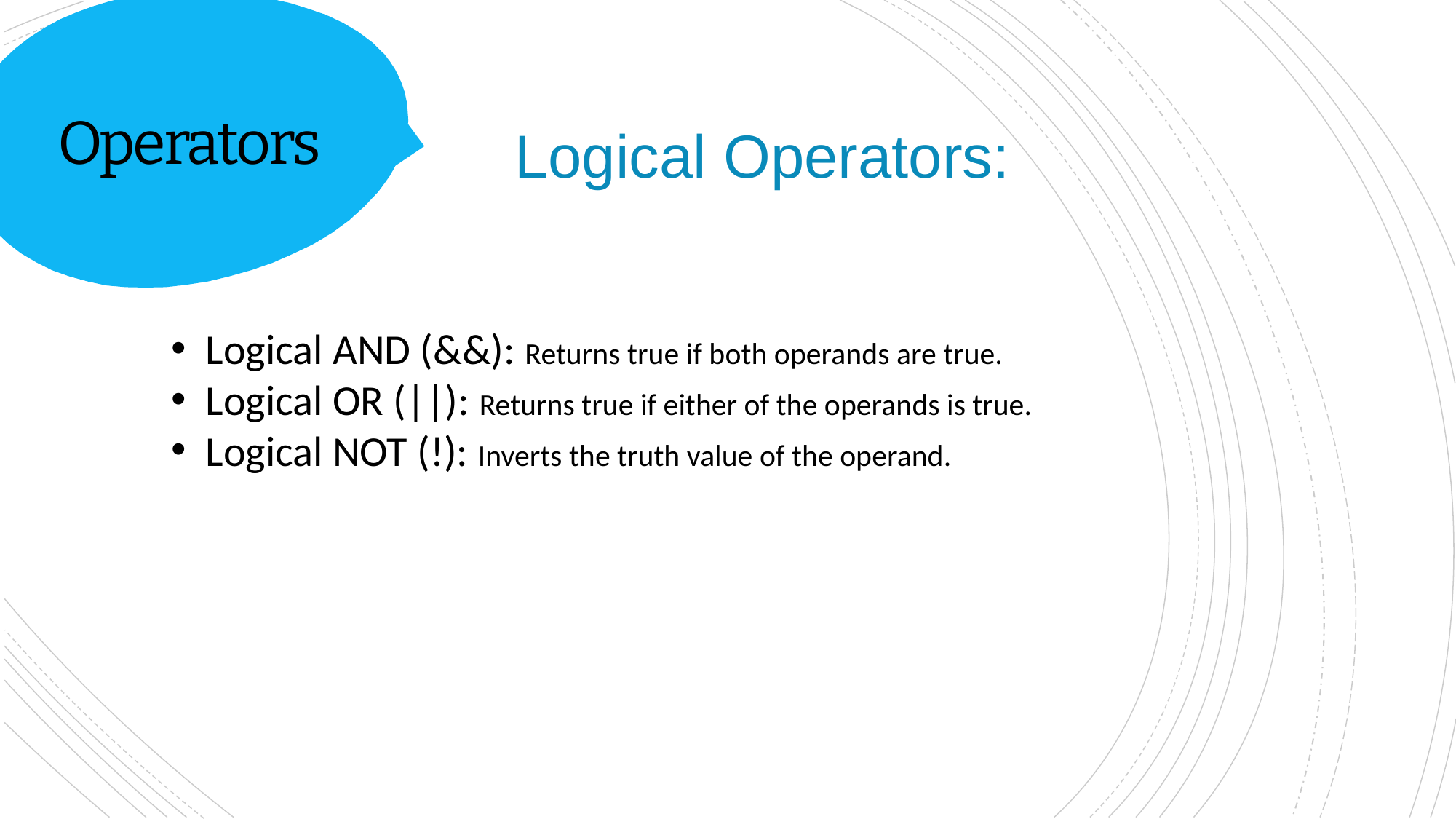

# Operators
Logical Operators:
Logical AND (&&): Returns true if both operands are true.
Logical OR (||): Returns true if either of the operands is true.
Logical NOT (!): Inverts the truth value of the operand.